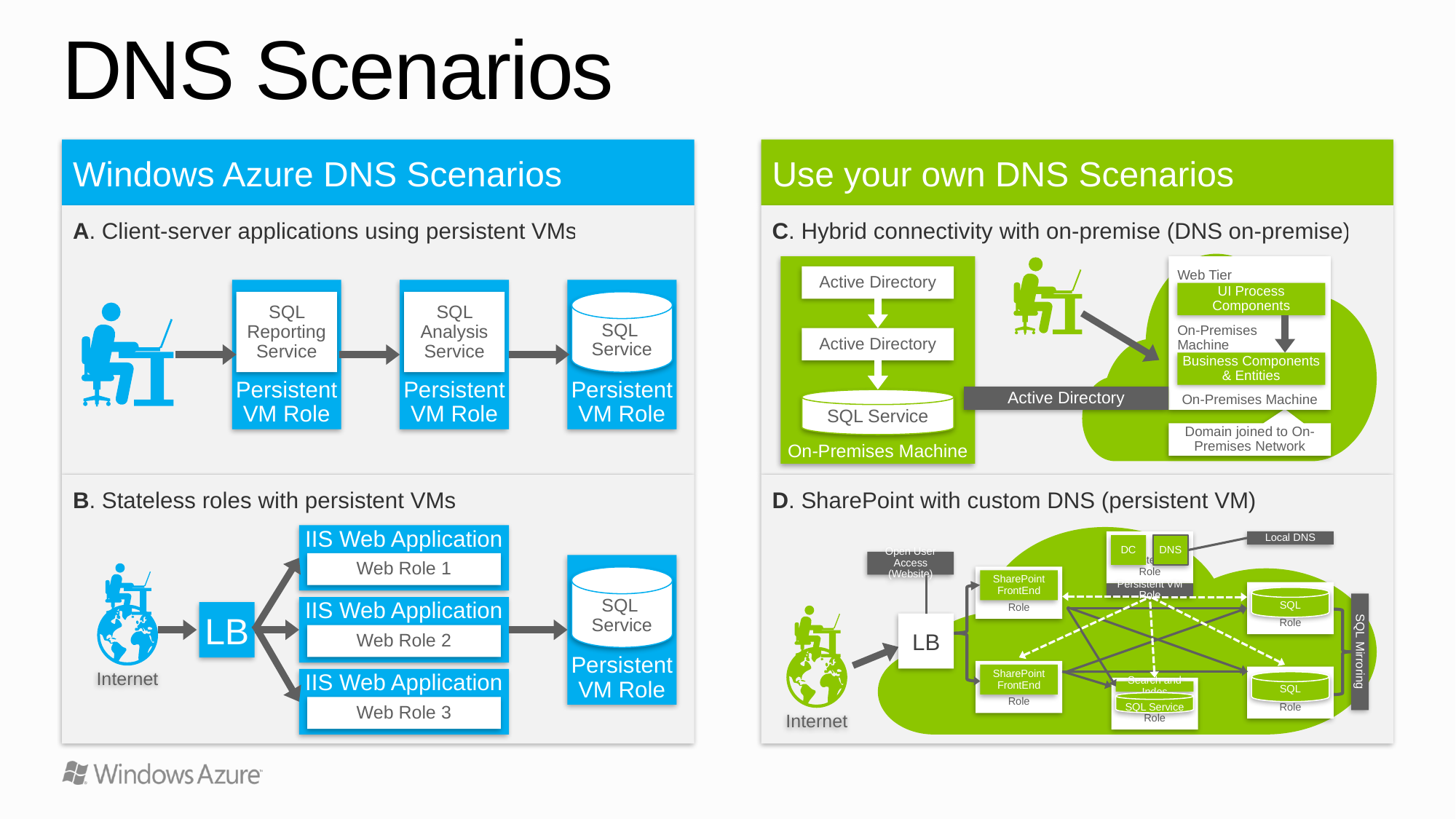

# DNS Scenarios
Windows Azure DNS Scenarios
Use your own DNS Scenarios
A. Client-server applications using persistent VMs
C. Hybrid connectivity with on-premise (DNS on-premise)

On-Premises Machine
On-Premises Machine

Active Directory
Web Tier
Persistent VM Role
SQL Reporting Service
Persistent VM Role
SQL Analysis Service
Persistent VM Role
SQL
Service
UI Process Components

On-Premises
Machine
Active Directory
Business Components & Entities
Active Directory
SQL Service
Domain joined to On-Premises Network
B. Stateless roles with persistent VMs
D. SharePoint with custom DNS (persistent VM)
IIS Web Application
Web Role 1

Persistent VM Role
DC
DNS
Persistent VM Role
Local DNS
Open User Access (Website)
Persistent VM Role
SQL
Service

Internet
Persistent VM Role
SharePoint FrontEnd
Persistent VM Role
SQL

IIS Web Application
Web Role 2
LB

Internet

LB
SQL Mirroring
Persistent VM Role
SharePoint FrontEnd
Persistent VM Role
SQL
IIS Web Application
Web Role 3
Persistent VM Role
Search and Indes
SQL Service